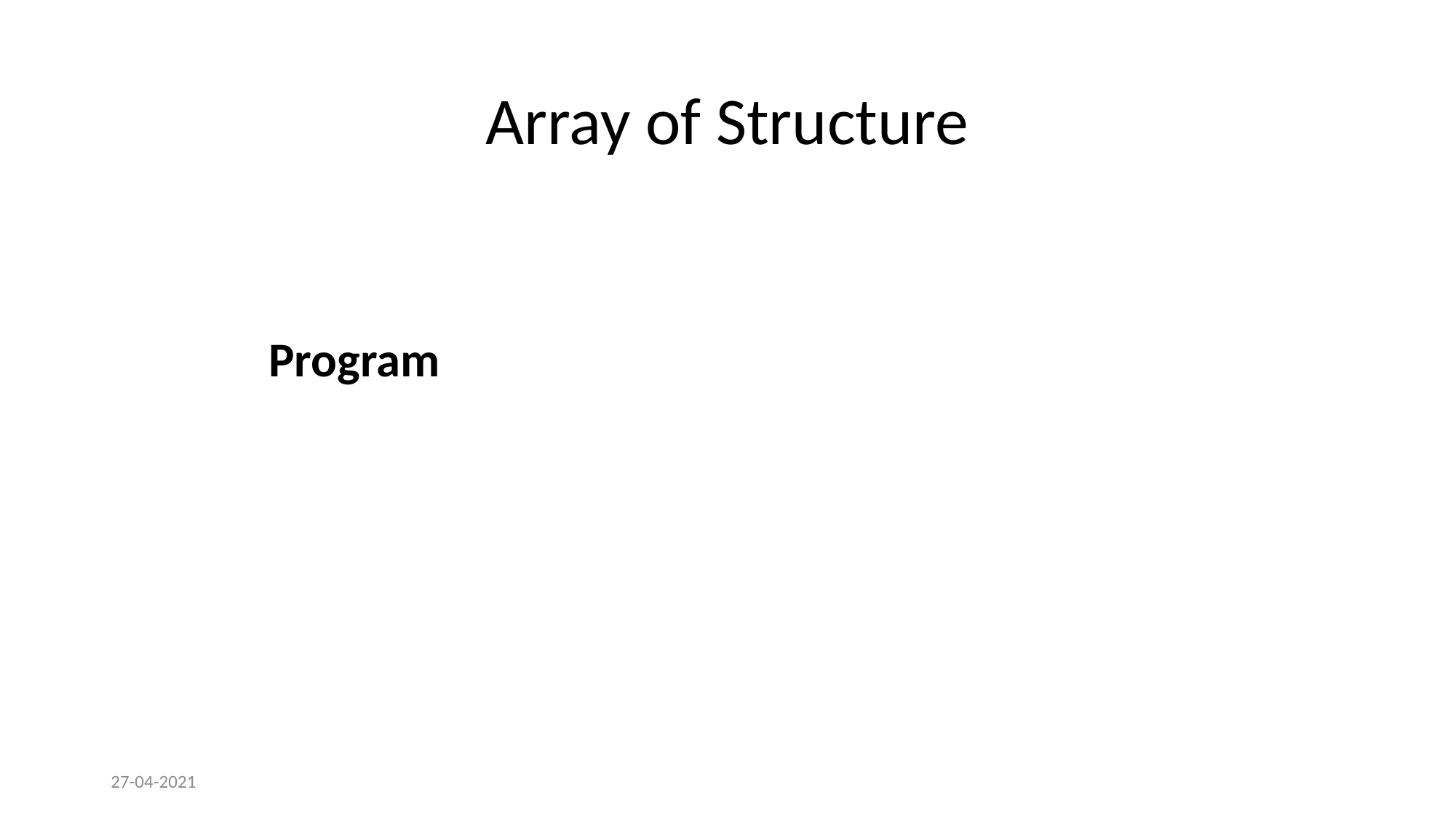

# Array of Structure
Program
27-04-2021
JSPM's Rajarshi Shahu College of Engineering
15